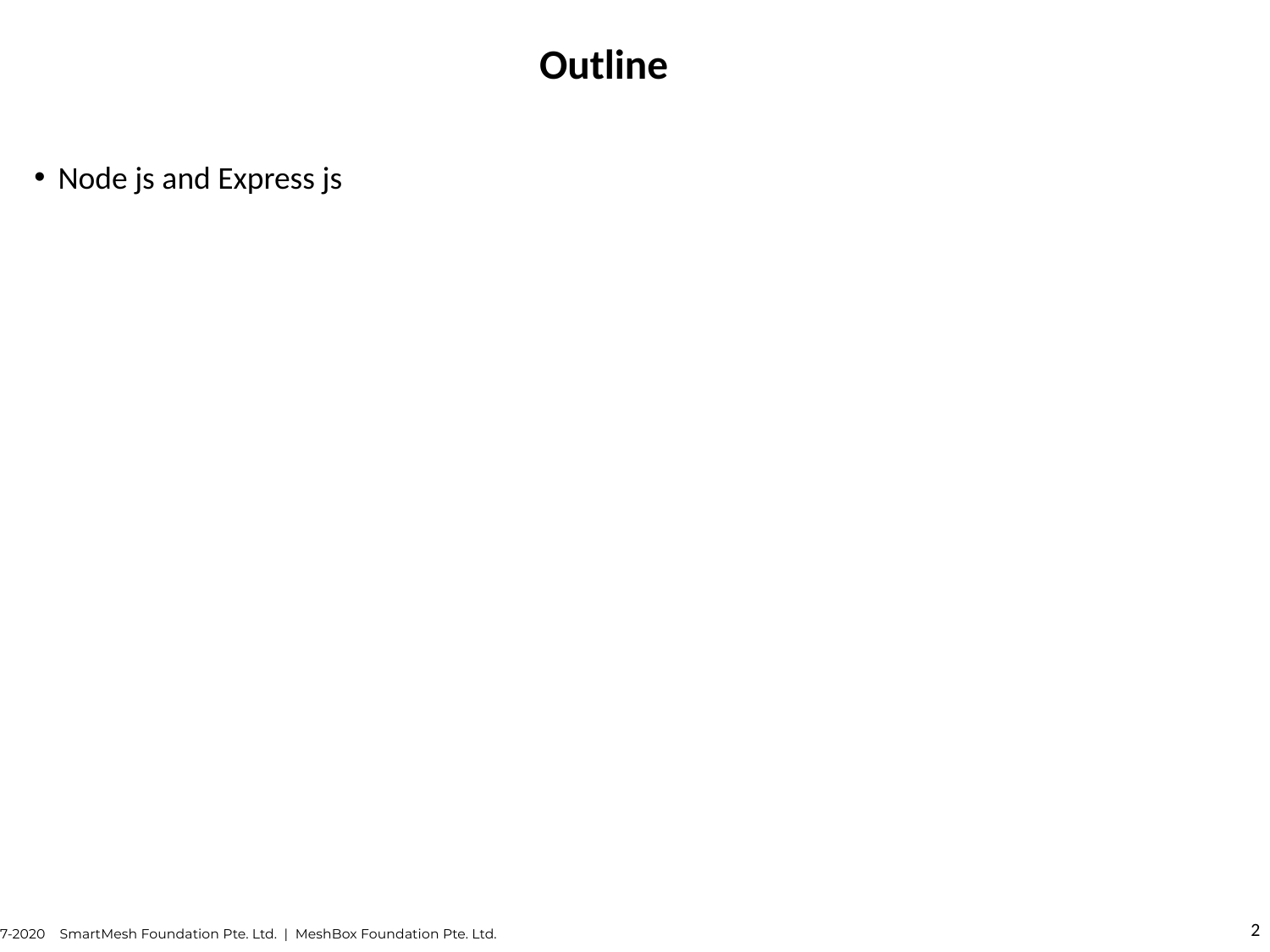

# Outline
Node js and Express js

2
© 2017-2020    SmartMesh Foundation Pte. Ltd.  |  MeshBox Foundation Pte. Ltd.